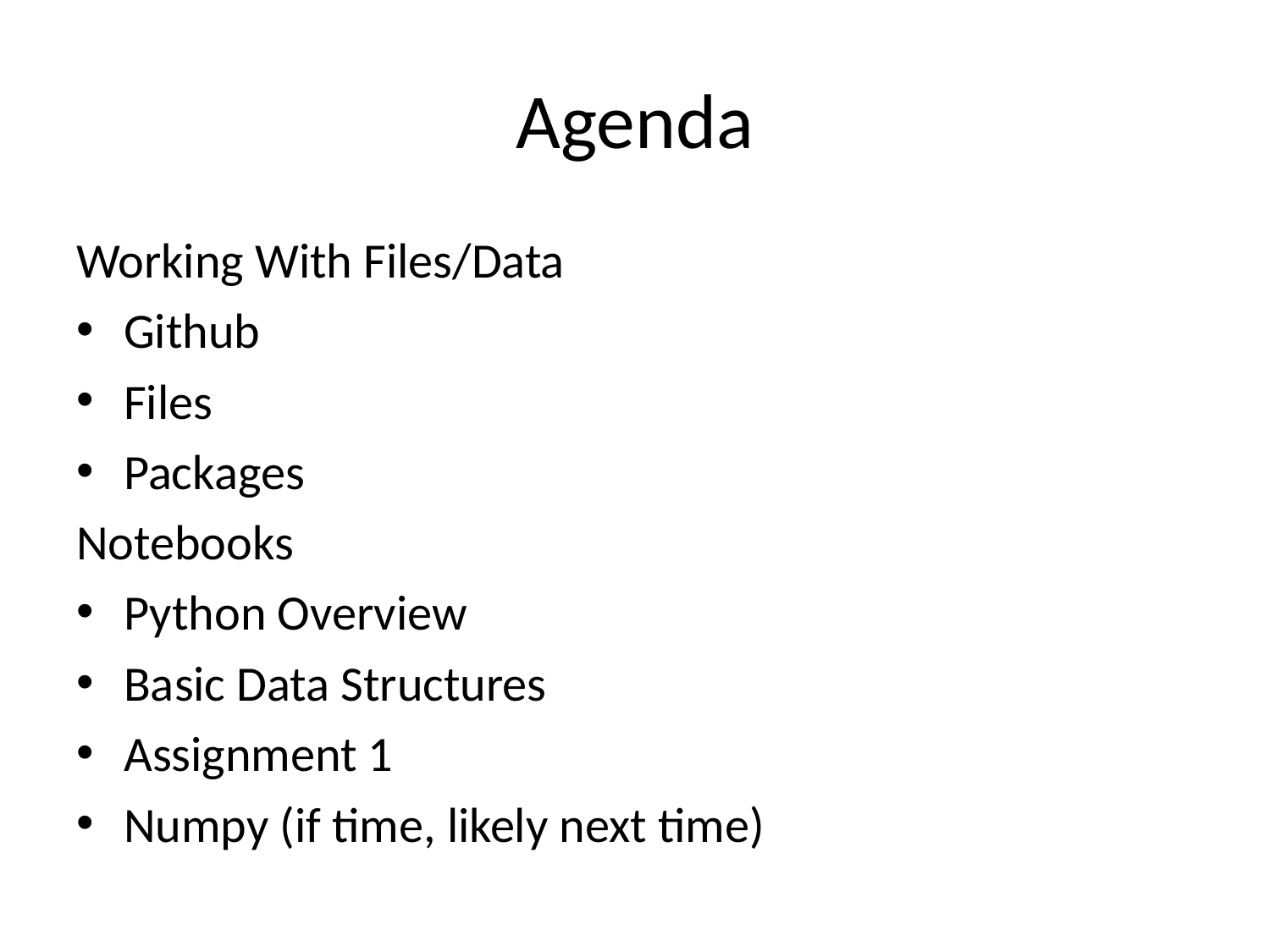

# Agenda
Working With Files/Data
Github
Files
Packages
Notebooks
Python Overview
Basic Data Structures
Assignment 1
Numpy (if time, likely next time)